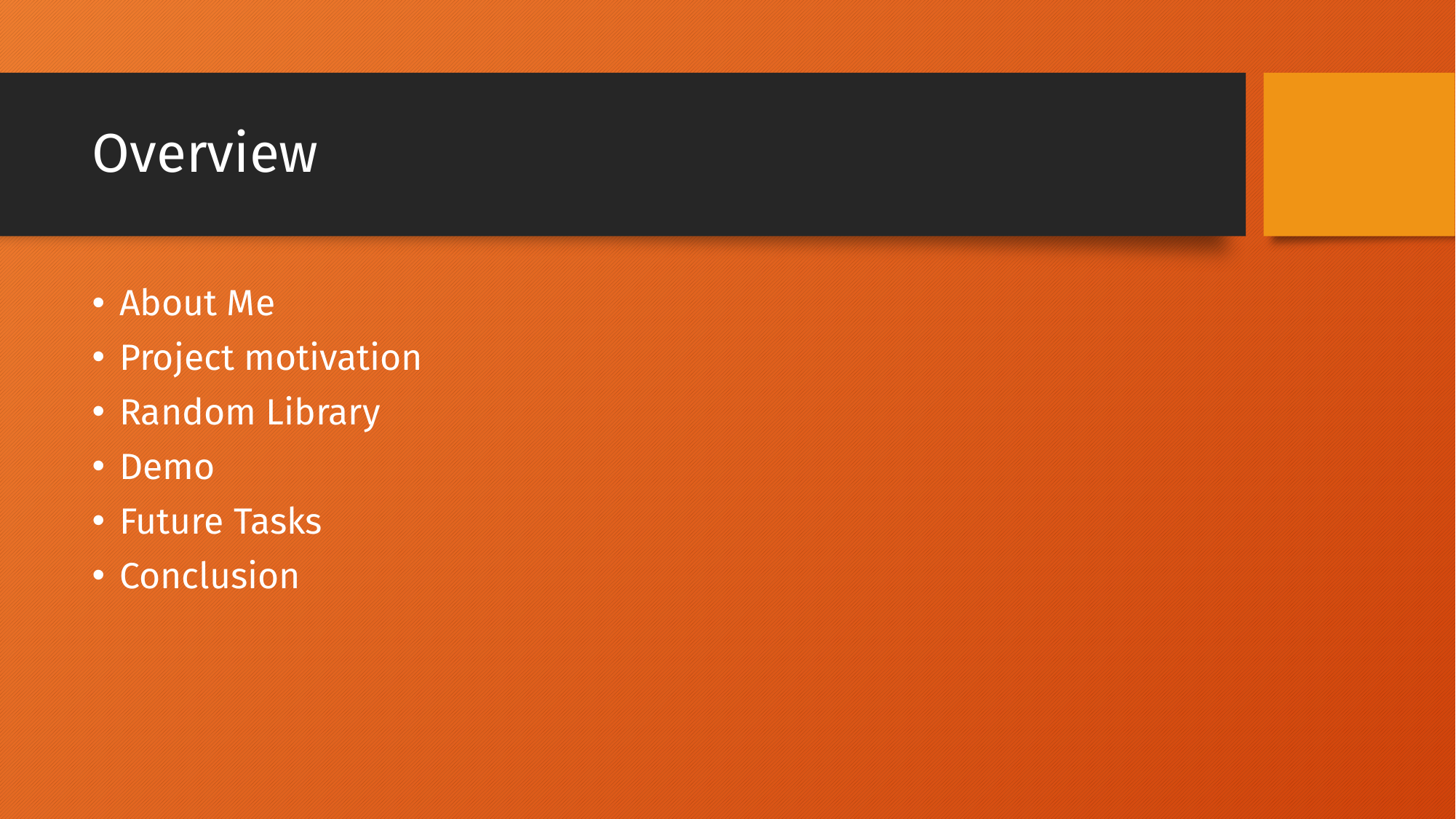

# Overview
About Me
Project motivation
Random Library
Demo
Future Tasks
Conclusion